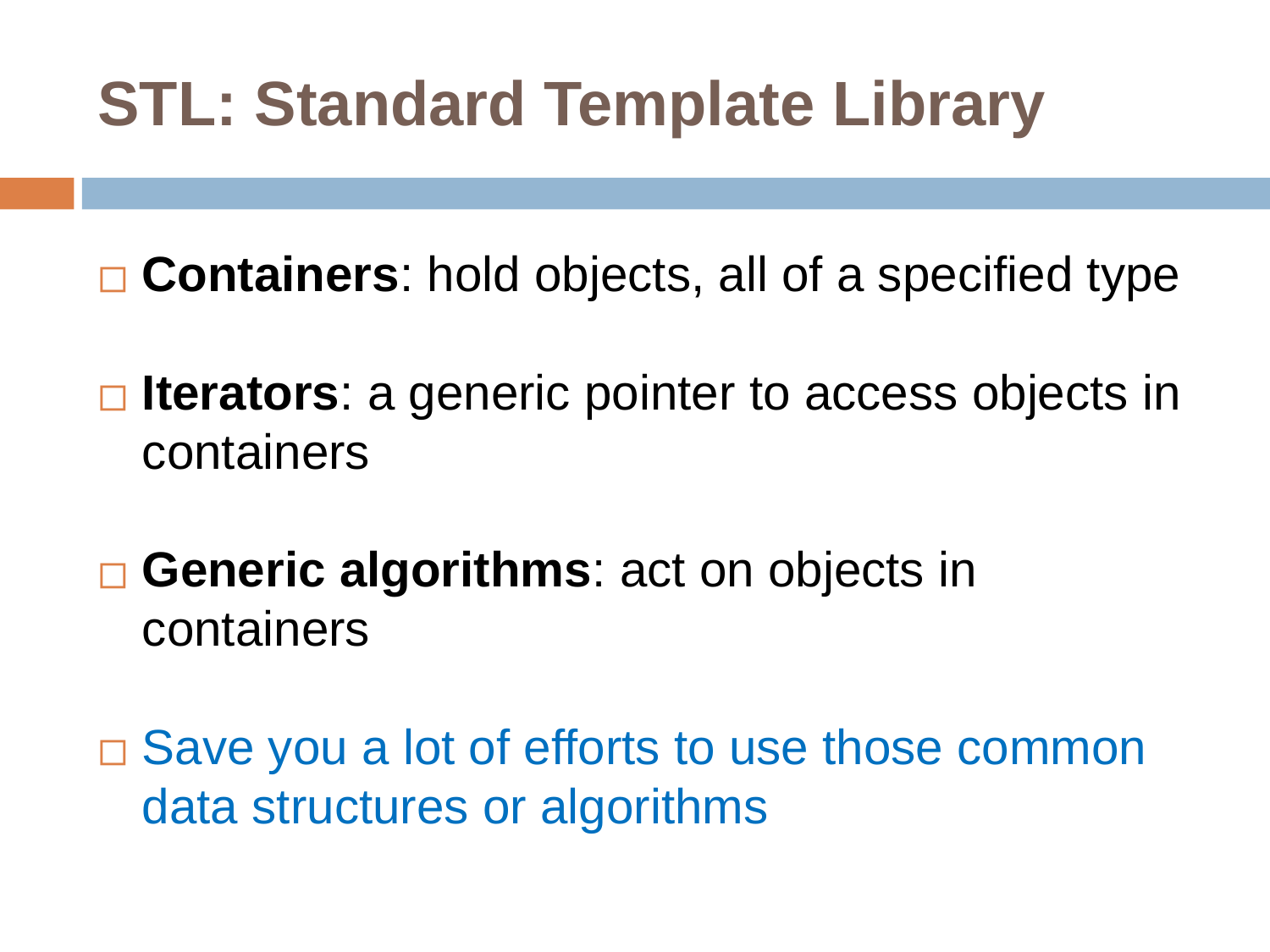

# STL: Standard Template Library
Containers: hold objects, all of a specified type

Iterators: a generic pointer to access objects in containers

Generic algorithms: act on objects in containers

Save you a lot of efforts to use those common data structures or algorithms